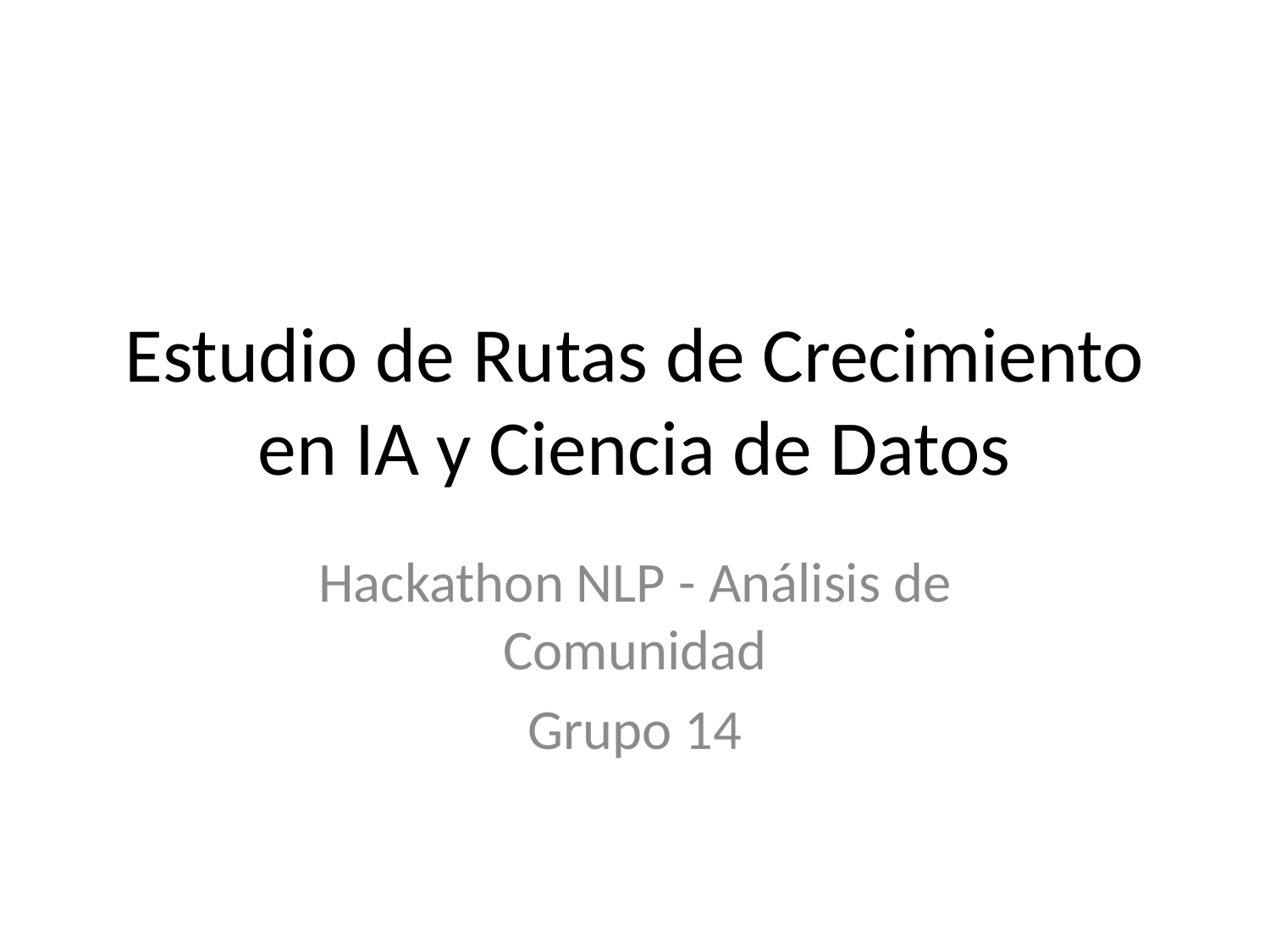

# Estudio de Rutas de Crecimiento en IA y Ciencia de Datos
Hackathon NLP - Análisis de Comunidad
Grupo 14